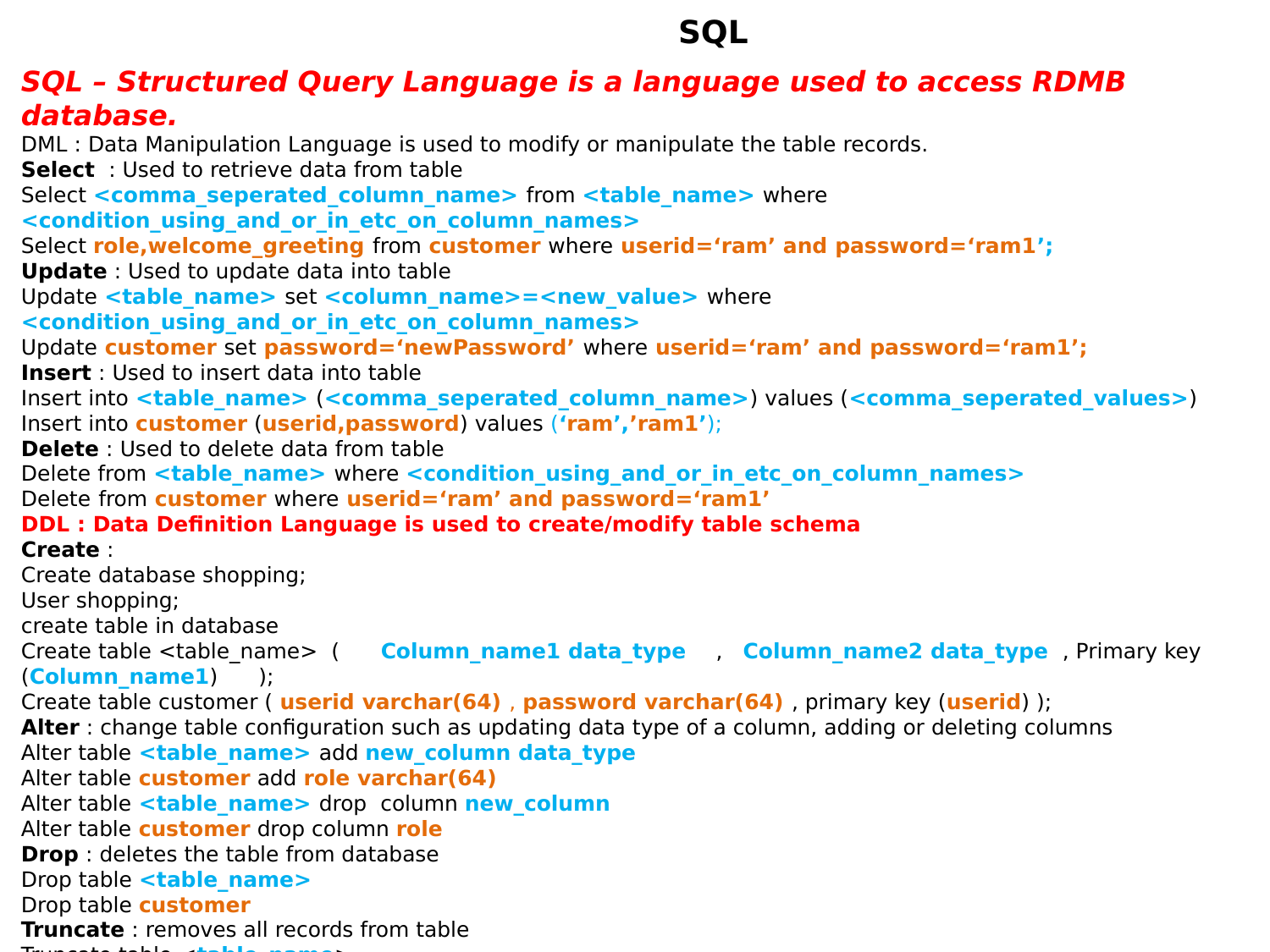

SQL
SQL – Structured Query Language is a language used to access RDMB database.
DML : Data Manipulation Language is used to modify or manipulate the table records.
Select  : Used to retrieve data from table
Select <comma_seperated_column_name> from <table_name> where <condition_using_and_or_in_etc_on_column_names>
Select role,welcome_greeting from customer where userid=‘ram’ and password=‘ram1’;
Update : Used to update data into table
Update <table_name> set <column_name>=<new_value> where <condition_using_and_or_in_etc_on_column_names>
Update customer set password=‘newPassword’ where userid=‘ram’ and password=‘ram1’;
Insert : Used to insert data into table
Insert into <table_name> (<comma_seperated_column_name>) values (<comma_seperated_values>)
Insert into customer (userid,password) values (‘ram’,’ram1’);
Delete : Used to delete data from table
Delete from <table_name> where <condition_using_and_or_in_etc_on_column_names>
Delete from customer where userid=‘ram’ and password=‘ram1’
DDL : Data Definition Language is used to create/modify table schema
Create :
Create database shopping;
User shopping;
create table in database
Create table <table_name>  (      Column_name1 data_type    ,   Column_name2 data_type  , Primary key (Column_name1)      );
Create table customer ( userid varchar(64) , password varchar(64) , primary key (userid) );
Alter : change table configuration such as updating data type of a column, adding or deleting columns
Alter table <table_name> add new_column data_type
Alter table customer add role varchar(64)
Alter table <table_name> drop  column new_column
Alter table customer drop column role
Drop : deletes the table from database
Drop table <table_name>
Drop table customer
Truncate : removes all records from table
Truncate table <table_name>
Truncate table customer